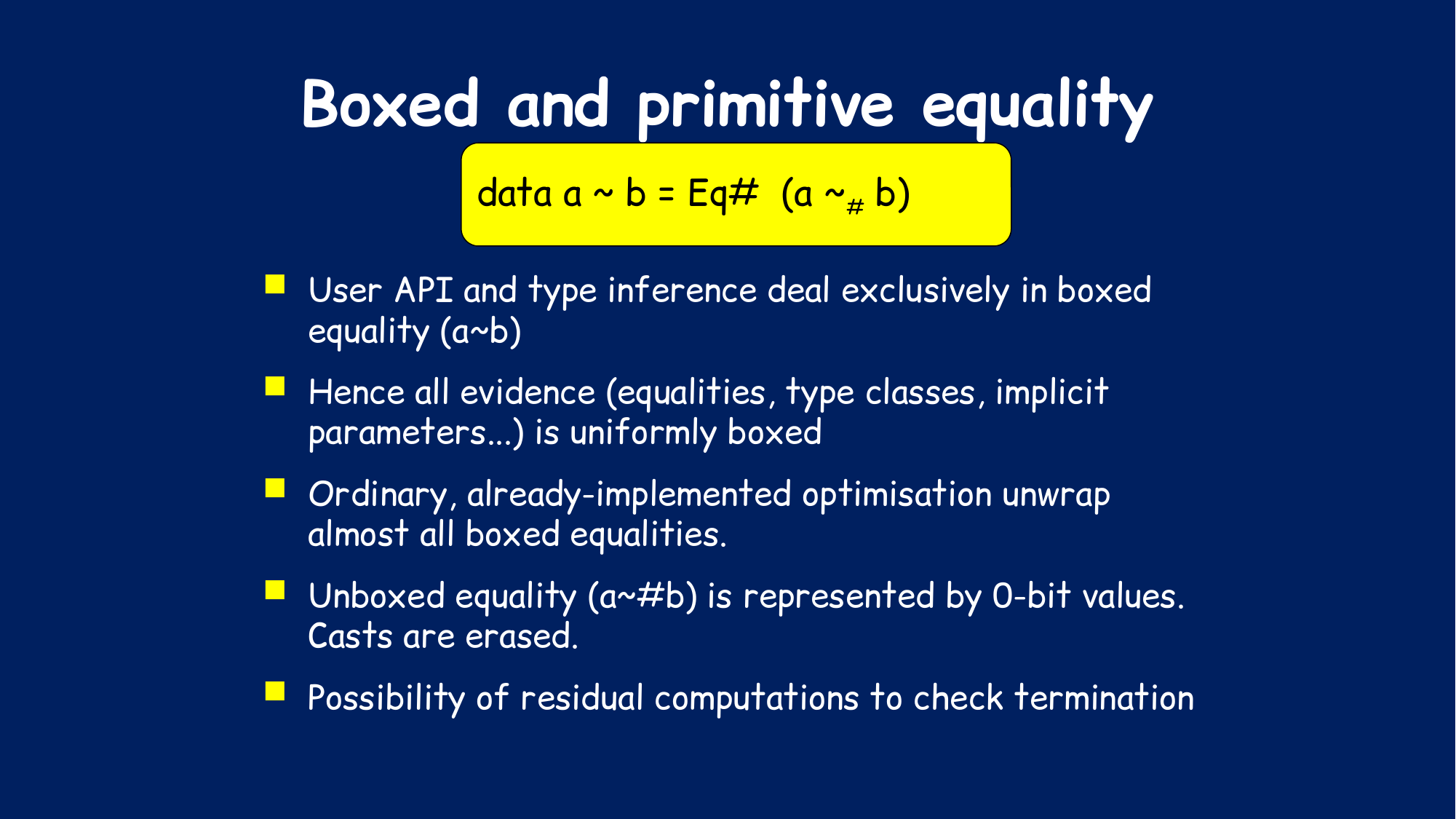

# Boxed and primitive equality
data a ~ b = Eq#  (a ~# b)
User API and type inference deal exclusively in boxed equality (a~b)
Hence all evidence (equalities, type classes, implicit parameters...) is uniformly boxed
Ordinary, already-implemented optimisation unwrap almost all boxed equalities.
Unboxed equality (a~#b) is represented by 0-bit values.  Casts are erased.
Possibility of residual computations to check termination